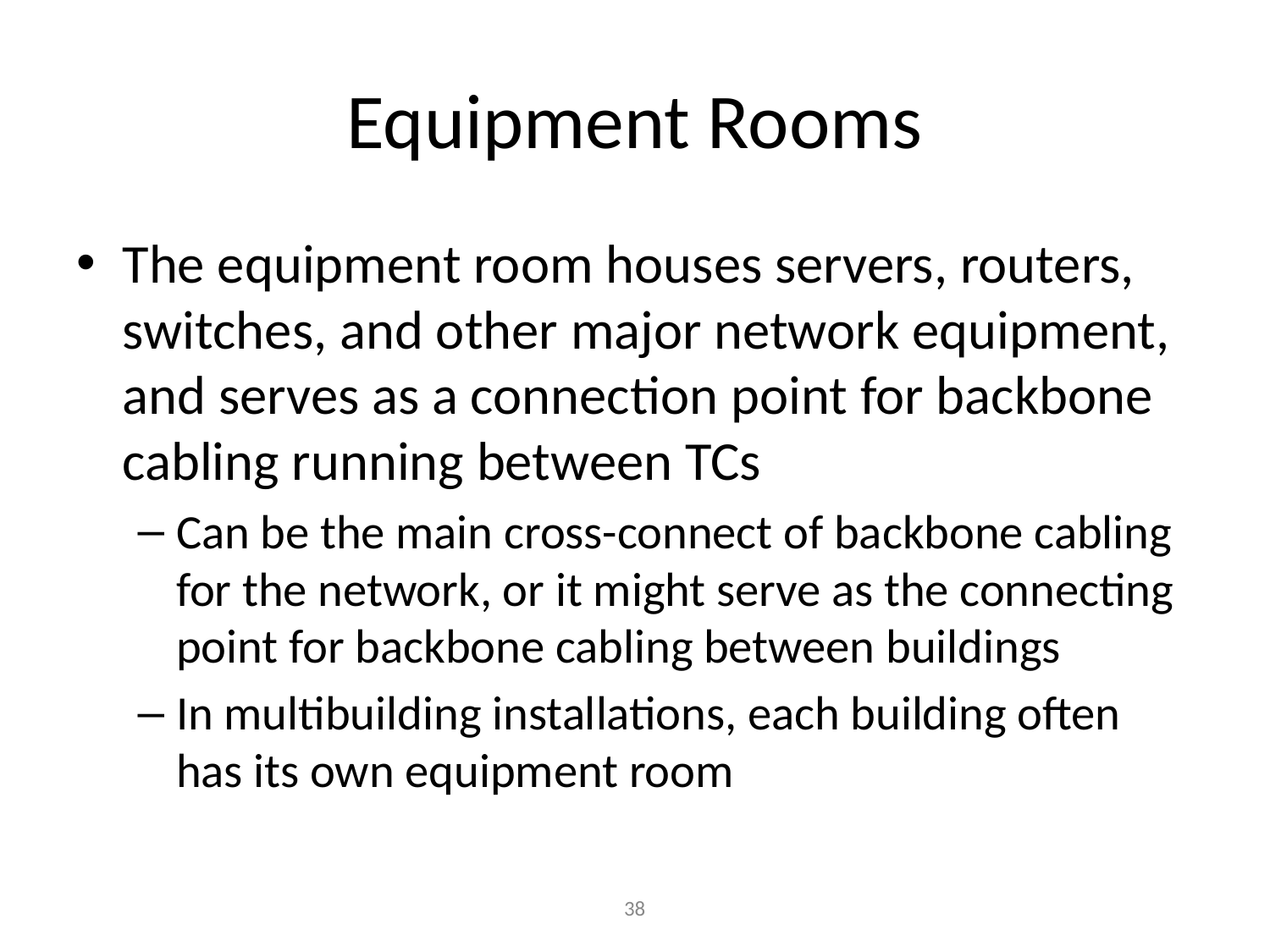

# Equipment Rooms
The equipment room houses servers, routers, switches, and other major network equipment, and serves as a connection point for backbone cabling running between TCs
Can be the main cross-connect of backbone cabling for the network, or it might serve as the connecting point for backbone cabling between buildings
In multibuilding installations, each building often has its own equipment room
38